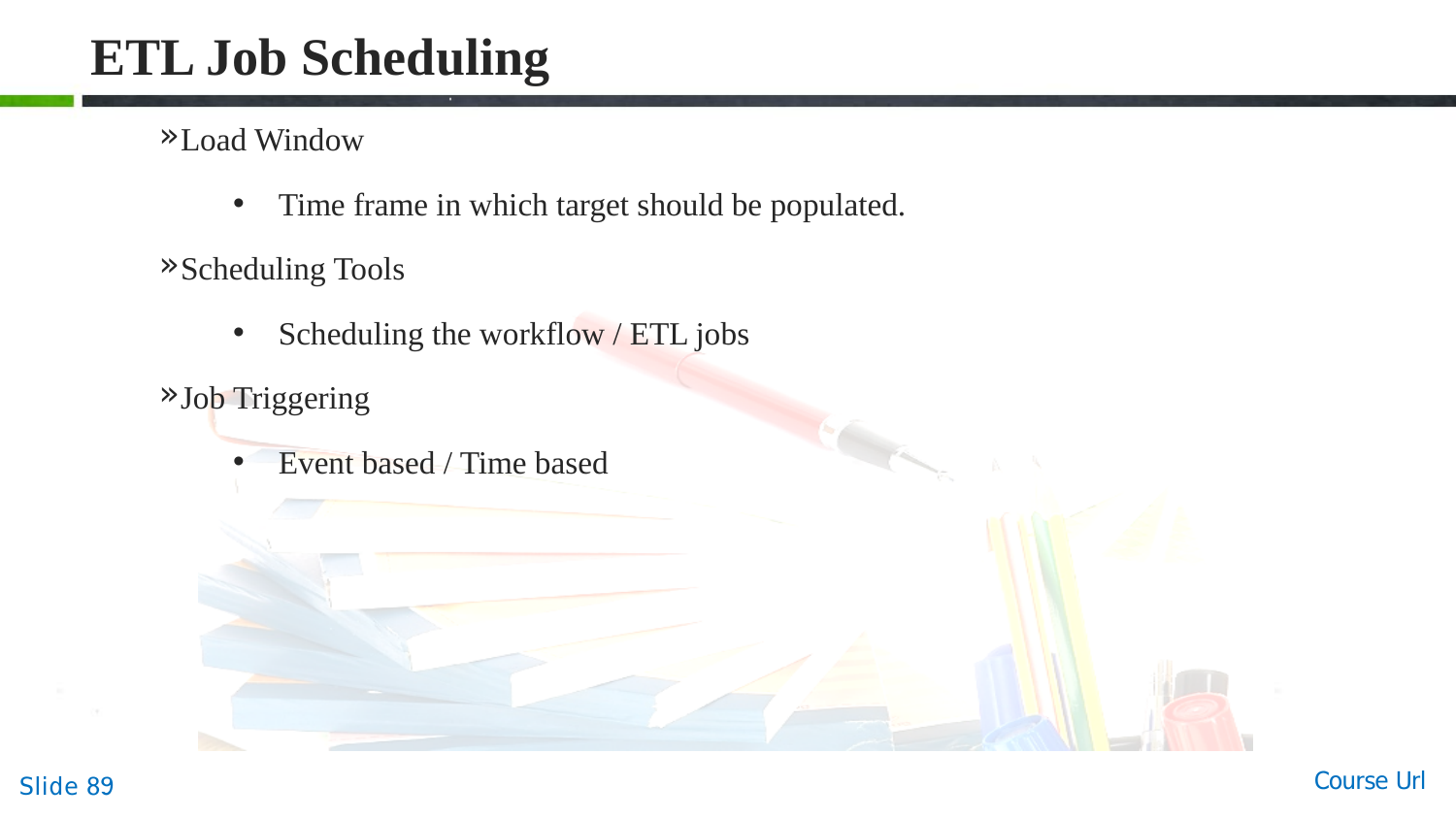

# ETL Job Scheduling

Load Window
Time frame in which target should be populated.
Scheduling Tools
Scheduling the workflow / ETL jobs
Job Triggering
Event based / Time based